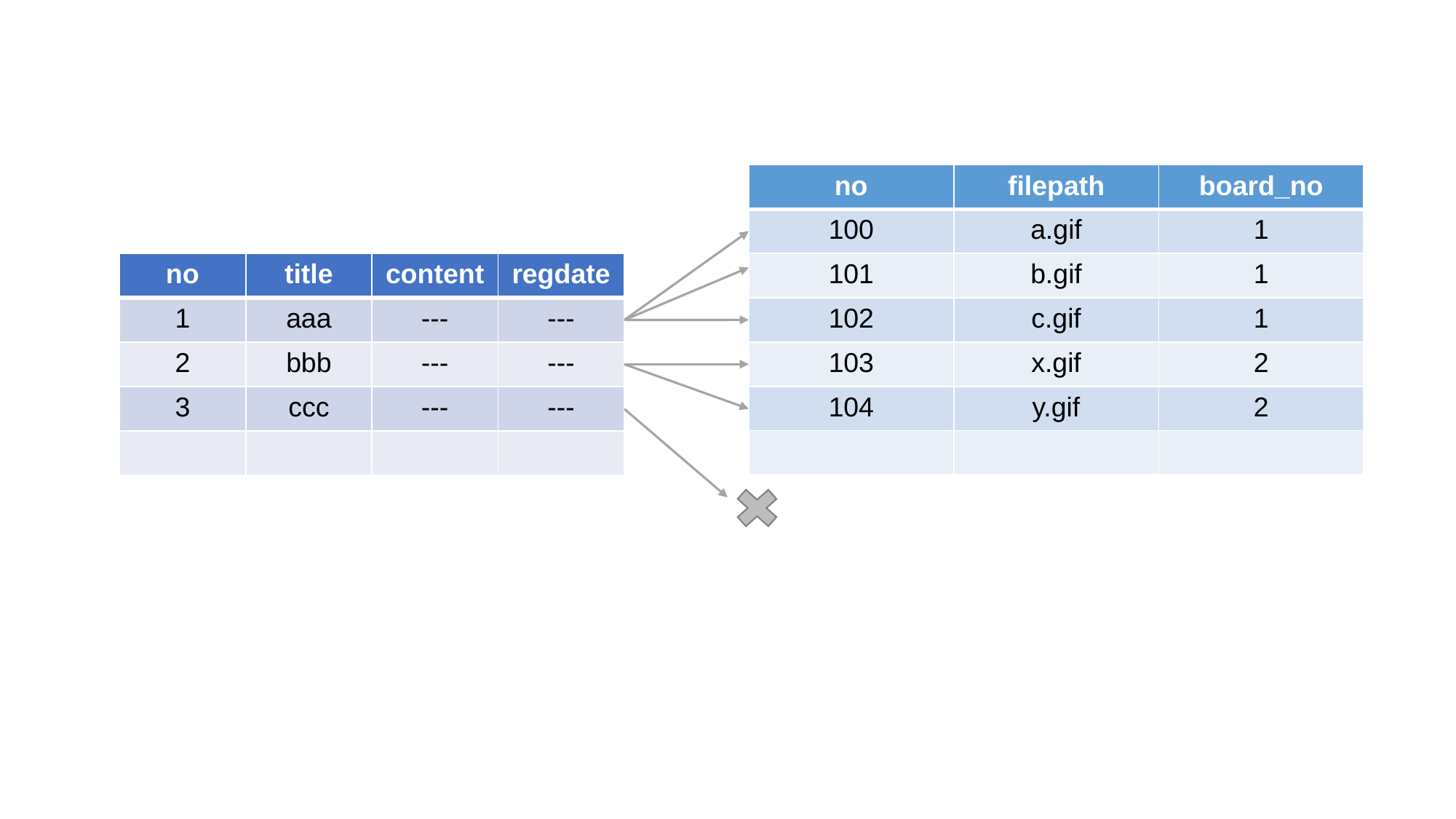

| no | filepath | board\_no |
| --- | --- | --- |
| 100 | a.gif | 1 |
| 101 | b.gif | 1 |
| 102 | c.gif | 1 |
| 103 | x.gif | 2 |
| 104 | y.gif | 2 |
|  |  |  |
| no | title | content | regdate |
| --- | --- | --- | --- |
| 1 | aaa | --- | --- |
| 2 | bbb | --- | --- |
| 3 | ccc | --- | --- |
|  |  |  |  |